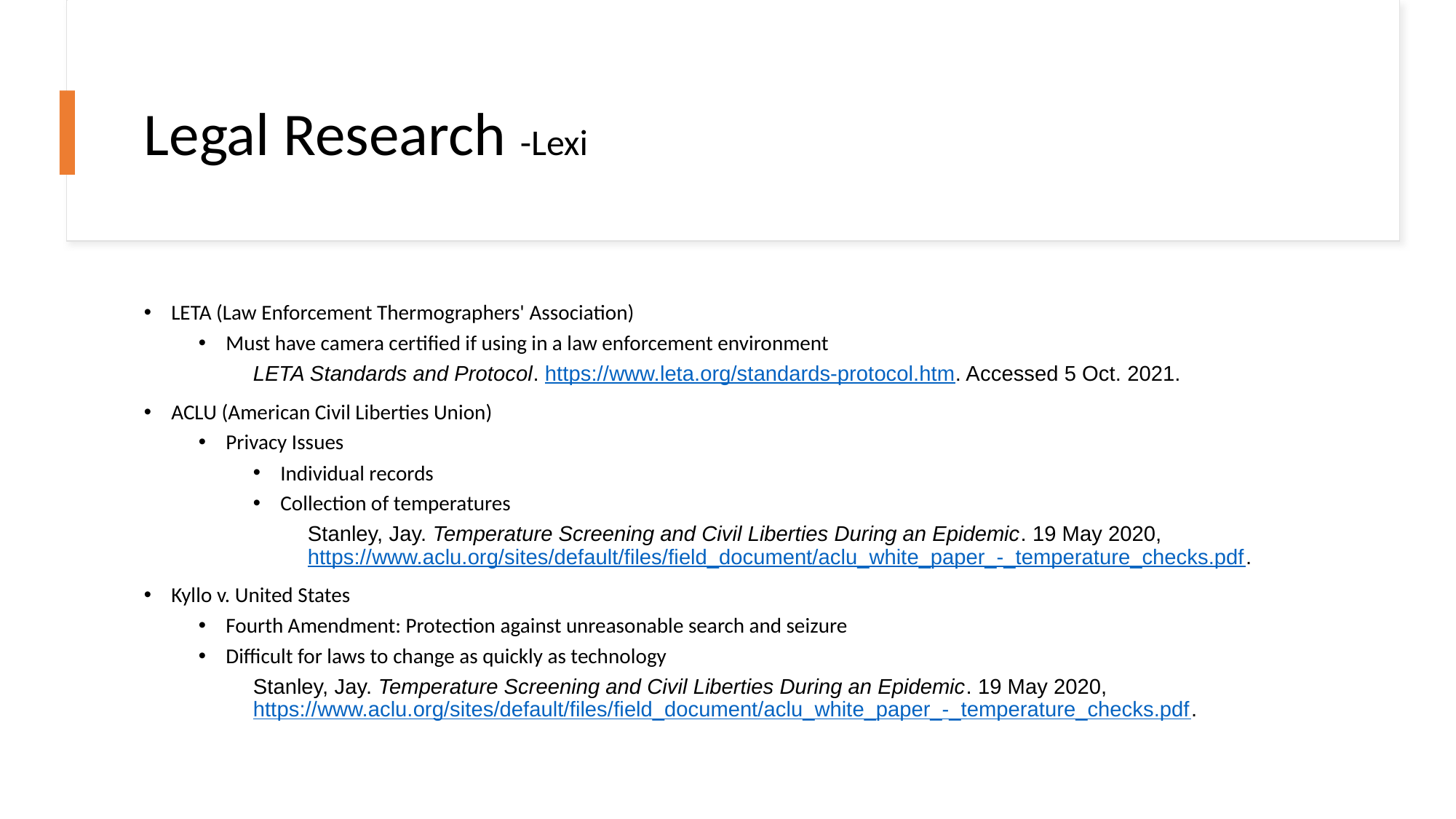

# Legal Research -Lexi

LETA (Law Enforcement Thermographers' Association)
Must have camera certified if using in a law enforcement environment
LETA Standards and Protocol. https://www.leta.org/standards-protocol.htm. Accessed 5 Oct. 2021.
ACLU (American Civil Liberties Union)
Privacy Issues
Individual records
Collection of temperatures
Stanley, Jay. Temperature Screening and Civil Liberties During an Epidemic. 19 May 2020, https://www.aclu.org/sites/default/files/field_document/aclu_white_paper_-_temperature_checks.pdf.
Kyllo v. United States
Fourth Amendment: Protection against unreasonable search and seizure
Difficult for laws to change as quickly as technology
Stanley, Jay. Temperature Screening and Civil Liberties During an Epidemic. 19 May 2020, https://www.aclu.org/sites/default/files/field_document/aclu_white_paper_-_temperature_checks.pdf.